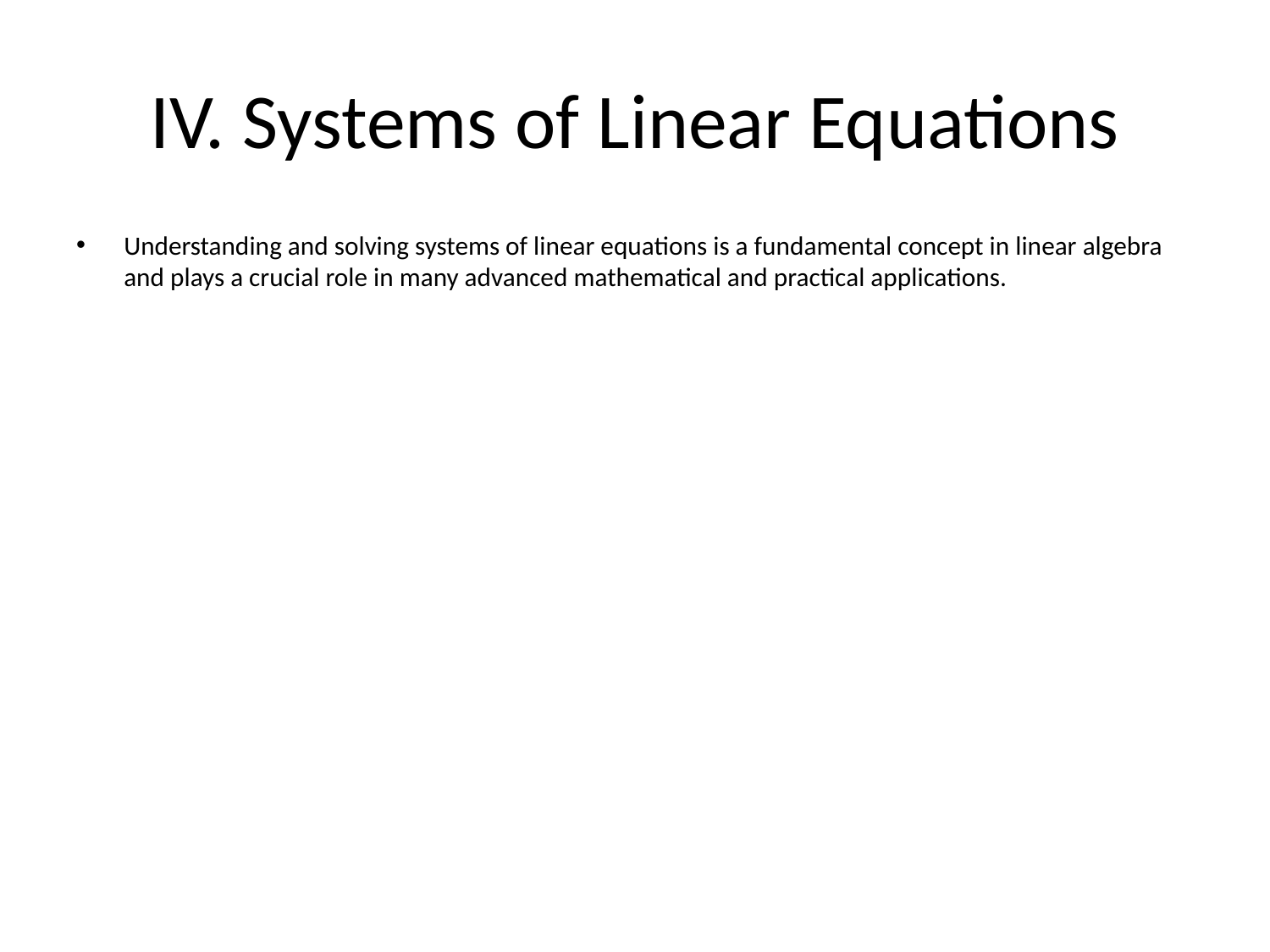

# IV. Systems of Linear Equations
Understanding and solving systems of linear equations is a fundamental concept in linear algebra and plays a crucial role in many advanced mathematical and practical applications.